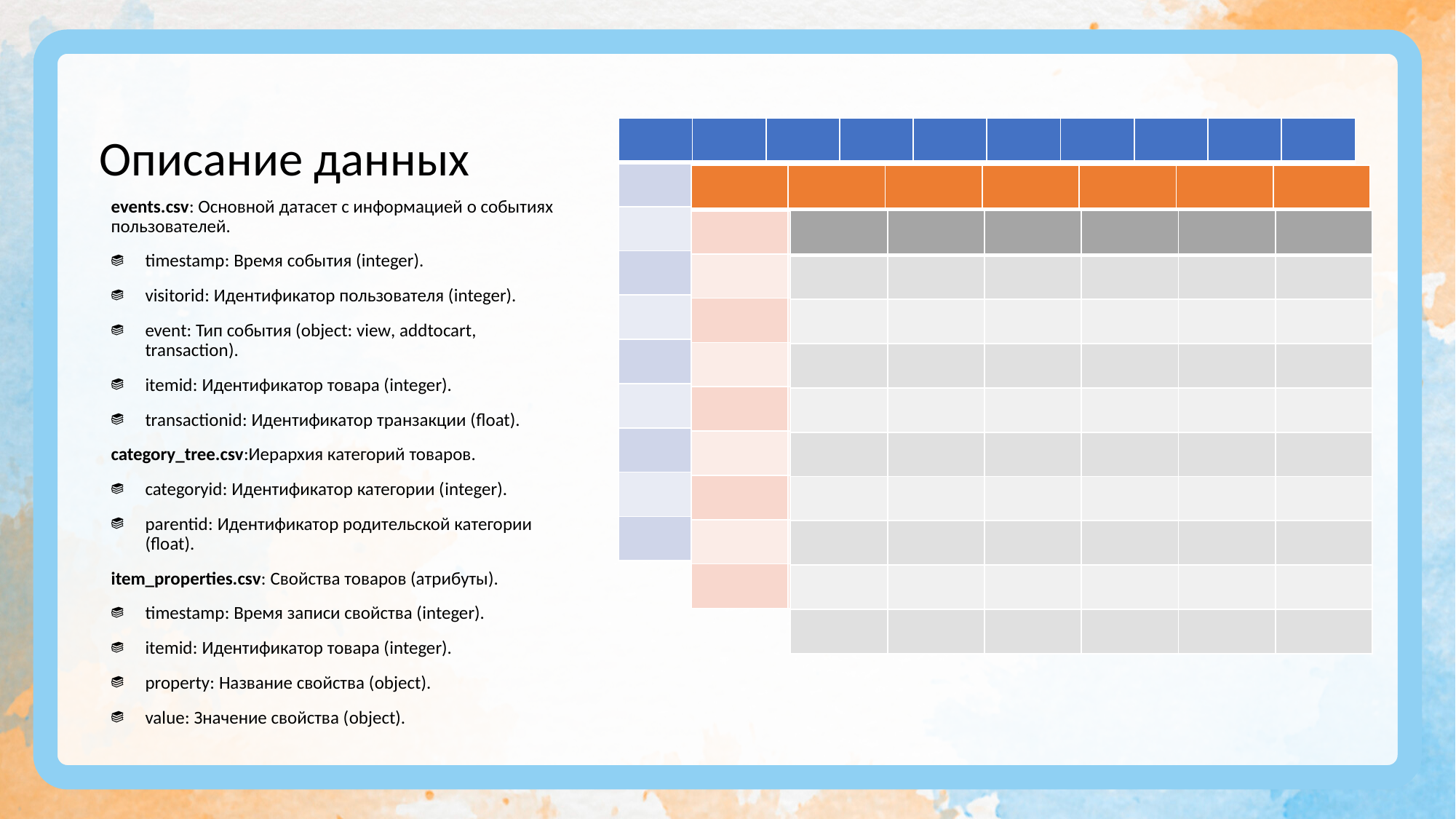

# Описание данных
|  |  |  |  |  |  |  |  |  |  |
| --- | --- | --- | --- | --- | --- | --- | --- | --- | --- |
|  |  |  |  |  |  |  |  |  |  |
|  |  |  |  |  |  |  |  |  |  |
|  |  |  |  |  |  |  |  |  |  |
|  |  |  |  |  |  |  |  |  |  |
|  |  |  |  |  |  |  |  |  |  |
|  |  |  |  |  |  |  |  |  |  |
|  |  |  |  |  |  |  |  |  |  |
|  |  |  |  |  |  |  |  |  |  |
|  |  |  |  |  |  |  |  |  |  |
|  |  |  |  |  |  |  |
| --- | --- | --- | --- | --- | --- | --- |
|  |  |  |  |  |  |  |
|  |  |  |  |  |  |  |
|  |  |  |  |  |  |  |
|  |  |  |  |  |  |  |
|  |  |  |  |  |  |  |
|  |  |  |  |  |  |  |
|  |  |  |  |  |  |  |
|  |  |  |  |  |  |  |
|  |  |  |  |  |  |  |
events.csv: Основной датасет с информацией о событиях пользователей.
timestamp: Время события (integer).
visitorid: Идентификатор пользователя (integer).
event: Тип события (object: view, addtocart, transaction).
itemid: Идентификатор товара (integer).
transactionid: Идентификатор транзакции (float).
category_tree.csv:Иерархия категорий товаров.
categoryid: Идентификатор категории (integer).
parentid: Идентификатор родительской категории (float).
item_properties.csv: Свойства товаров (атрибуты).
timestamp: Время записи свойства (integer).
itemid: Идентификатор товара (integer).
property: Название свойства (object).
value: Значение свойства (object).
|  |  |  |  |  |  |
| --- | --- | --- | --- | --- | --- |
|  |  |  |  |  |  |
|  |  |  |  |  |  |
|  |  |  |  |  |  |
|  |  |  |  |  |  |
|  |  |  |  |  |  |
|  |  |  |  |  |  |
|  |  |  |  |  |  |
|  |  |  |  |  |  |
|  |  |  |  |  |  |